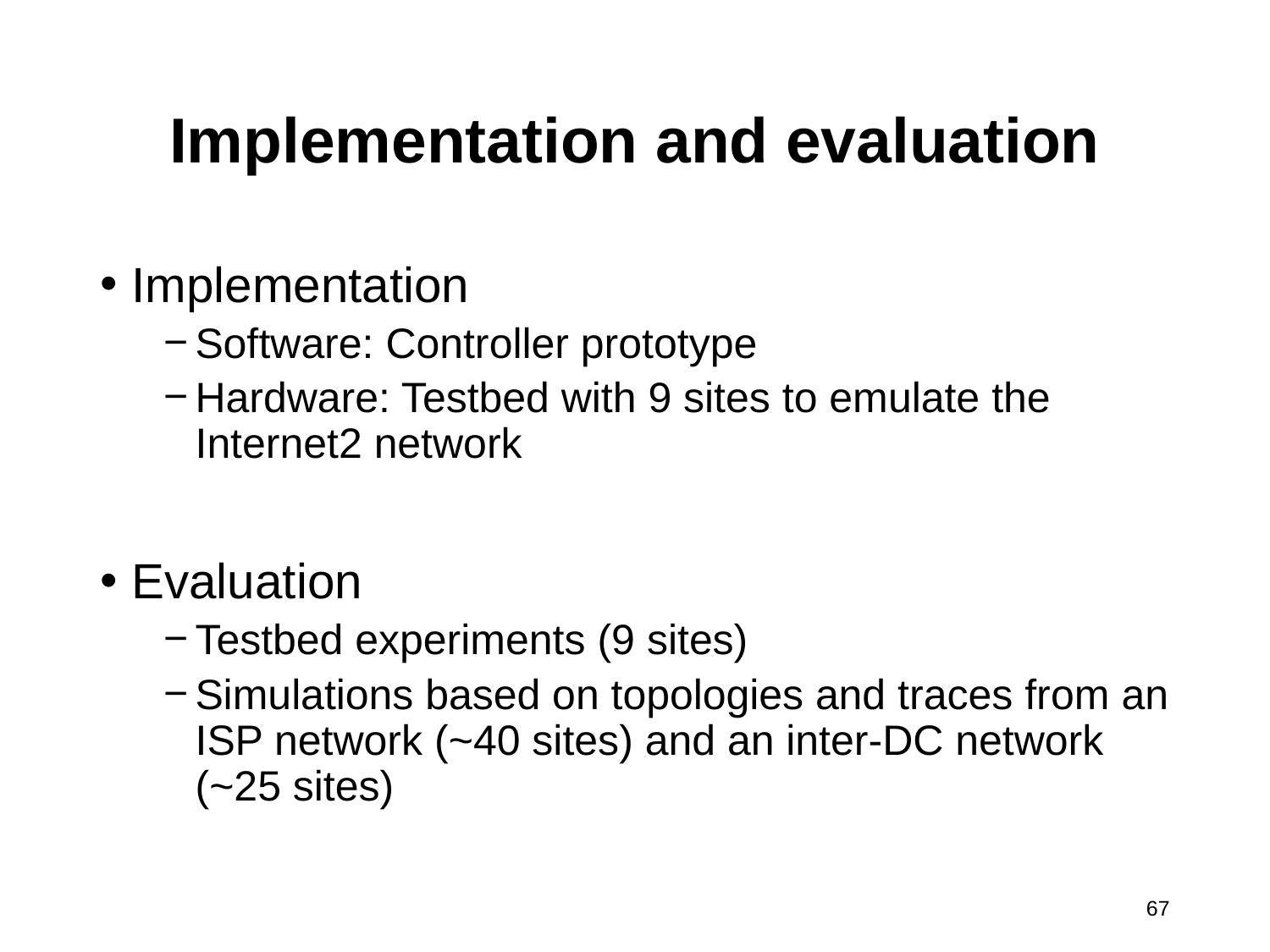

# Implementation and evaluation
Implementation
Software: Controller prototype
Hardware: Testbed with 9 sites to emulate the Internet2 network

Evaluation
Testbed experiments (9 sites)
Simulations based on topologies and traces from an ISP network (~40 sites) and an inter-DC network (~25 sites)
67